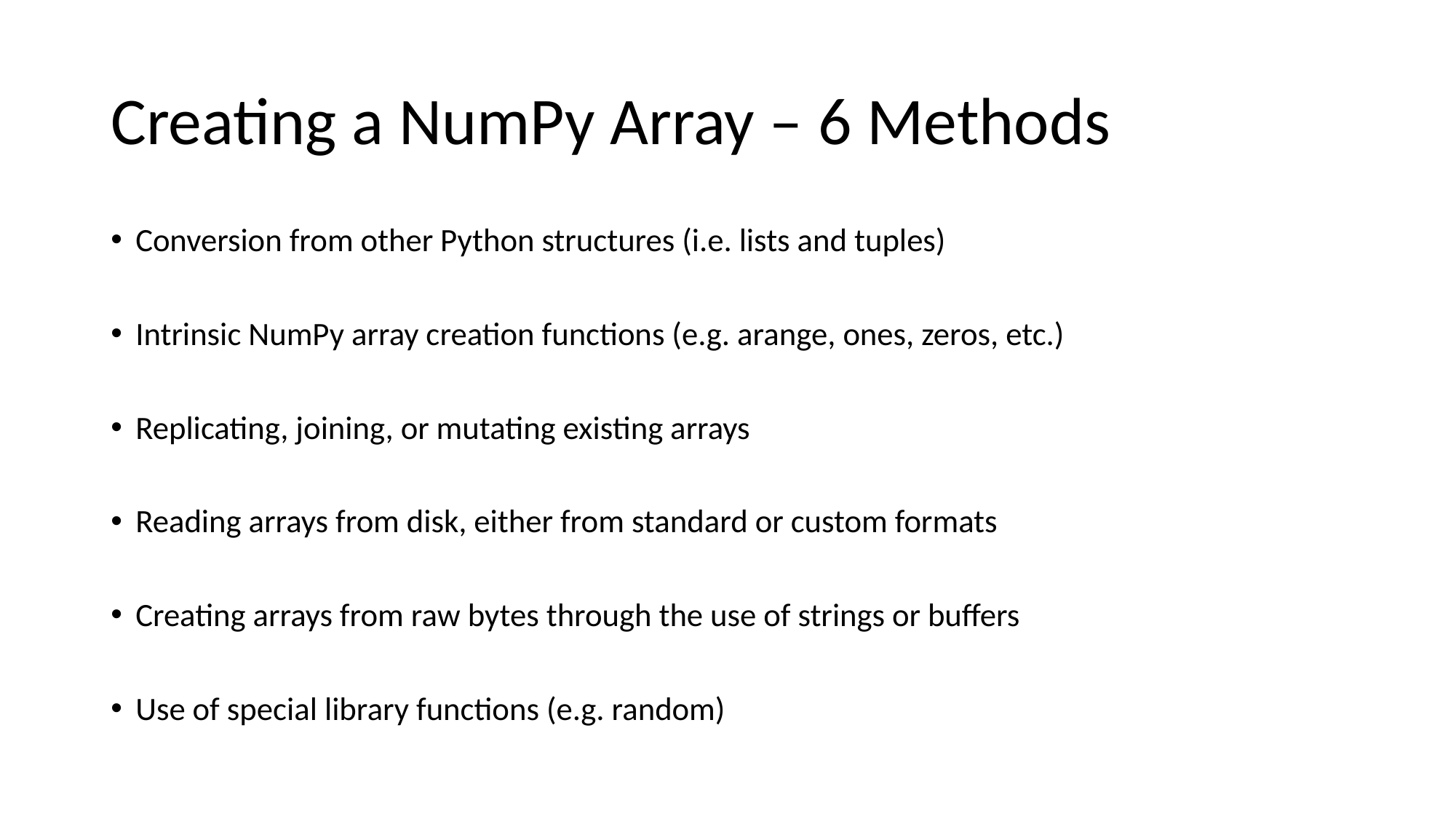

# Creating a NumPy Array – 6 Methods
Conversion from other Python structures (i.e. lists and tuples)

Intrinsic NumPy array creation functions (e.g. arange, ones, zeros, etc.)

Replicating, joining, or mutating existing arrays

Reading arrays from disk, either from standard or custom formats

Creating arrays from raw bytes through the use of strings or buffers

Use of special library functions (e.g. random)